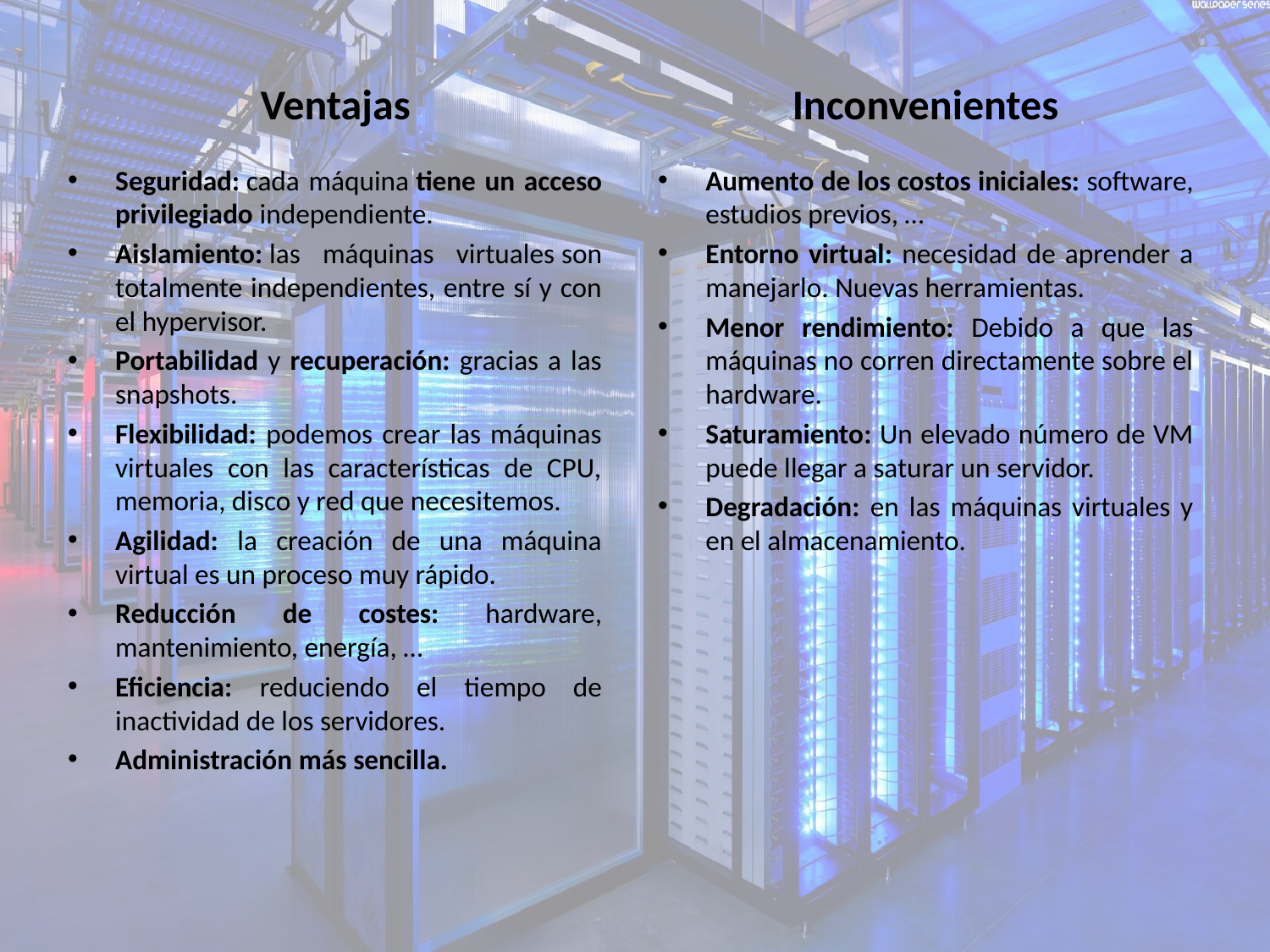

Ventajas
Inconvenientes
Seguridad: cada máquina tiene un acceso privilegiado independiente.
Aislamiento: las máquinas virtuales son totalmente independientes, entre sí y con el hypervisor.
Portabilidad y recuperación: gracias a las snapshots.
Flexibilidad: podemos crear las máquinas virtuales con las características de CPU, memoria, disco y red que necesitemos.
Agilidad: la creación de una máquina virtual es un proceso muy rápido.
Reducción de costes: hardware, mantenimiento, energía, …
Eficiencia: reduciendo el tiempo de inactividad de los servidores.
Administración más sencilla.
Aumento de los costos iniciales: software, estudios previos, …
Entorno virtual: necesidad de aprender a manejarlo. Nuevas herramientas.
Menor rendimiento: Debido a que las máquinas no corren directamente sobre el hardware.
Saturamiento: Un elevado número de VM puede llegar a saturar un servidor.
Degradación: en las máquinas virtuales y en el almacenamiento.